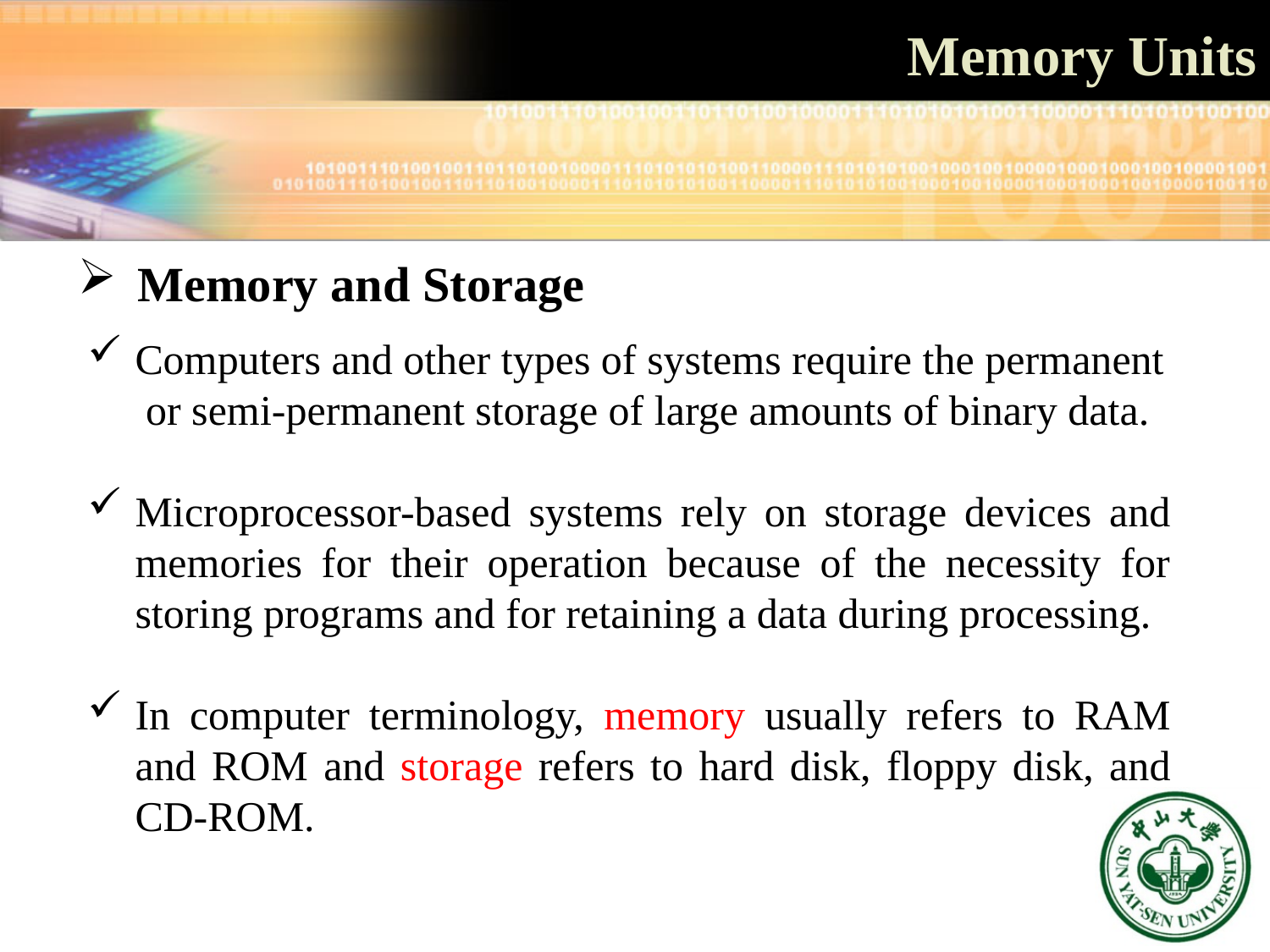

# Memory Units
 Memory and Storage

Computers and other types of systems require the permanent  or semi-permanent storage of large amounts of binary data.

Microprocessor-based systems rely on storage devices and memories for their operation because of the necessity for storing programs and for retaining a data during processing.

In computer terminology, memory usually refers to RAM and ROM and storage refers to hard disk, floppy disk, and CD-ROM.